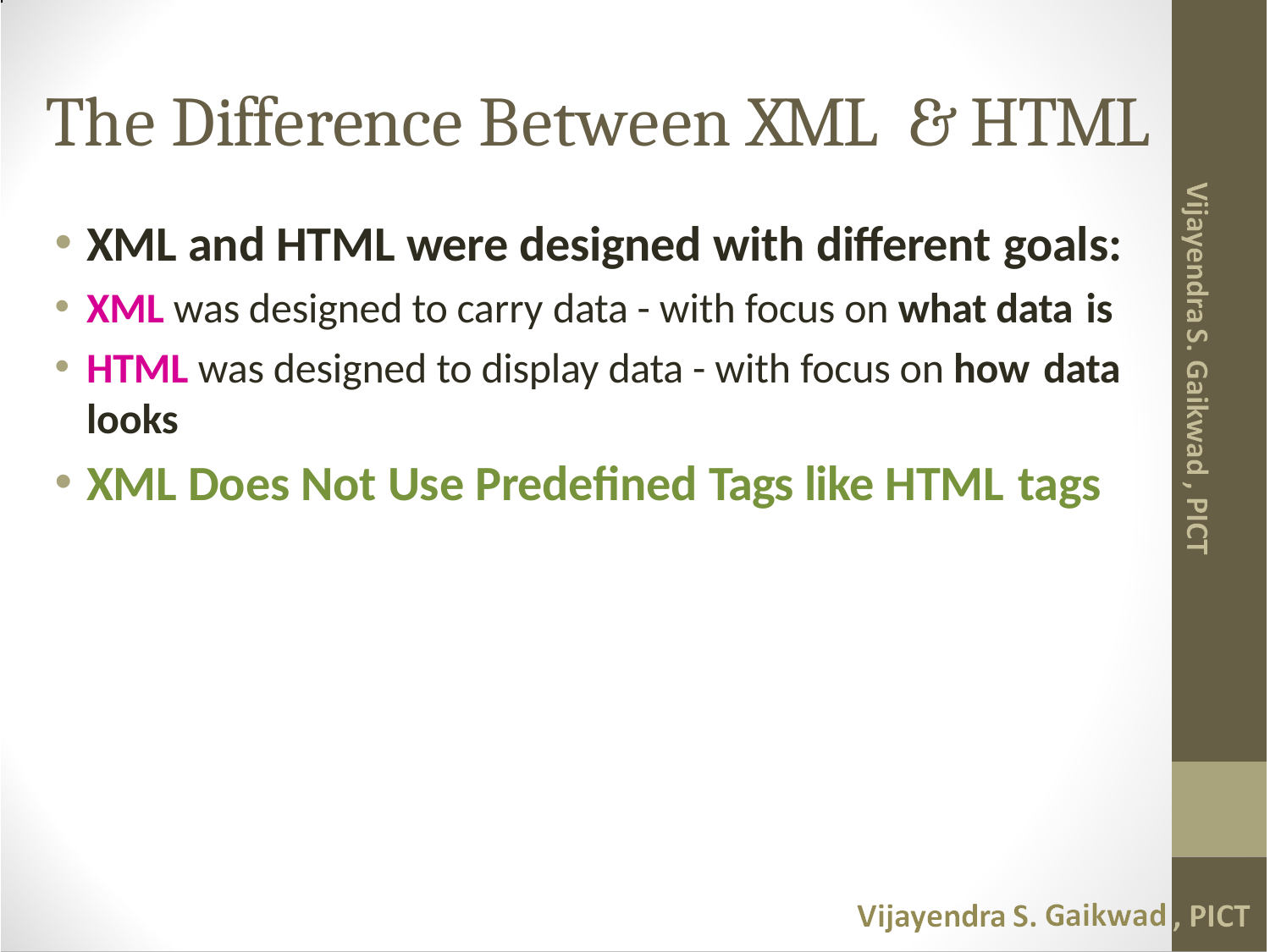

# The Difference Between XML  & HTML
XML and HTML were designed with different goals:
XML was designed to carry data - with focus on what data is
HTML was designed to display data - with focus on how data
looks
XML Does Not Use Predefined Tags like HTML tags